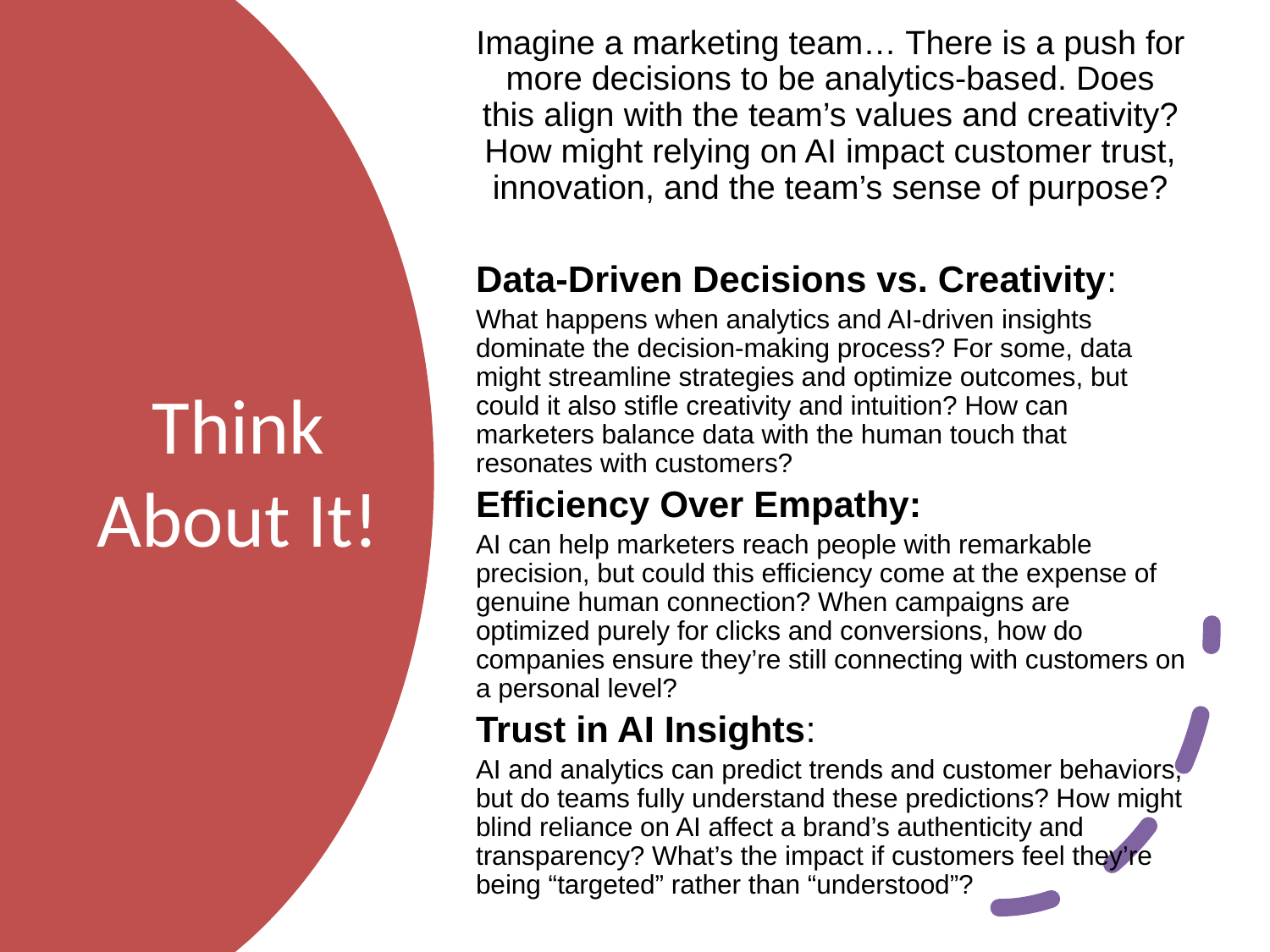

Imagine a marketing team… There is a push for more decisions to be analytics-based. Does this align with the team’s values and creativity? How might relying on AI impact customer trust, innovation, and the team’s sense of purpose?

Data-Driven Decisions vs. Creativity:
What happens when analytics and AI-driven insights dominate the decision-making process? For some, data might streamline strategies and optimize outcomes, but could it also stifle creativity and intuition? How can marketers balance data with the human touch that resonates with customers?
Efficiency Over Empathy:
AI can help marketers reach people with remarkable precision, but could this efficiency come at the expense of genuine human connection? When campaigns are optimized purely for clicks and conversions, how do companies ensure they’re still connecting with customers on a personal level?
Trust in AI Insights:
AI and analytics can predict trends and customer behaviors, but do teams fully understand these predictions? How might blind reliance on AI affect a brand’s authenticity and transparency? What’s the impact if customers feel they’re being “targeted” rather than “understood”?
# Think About It!